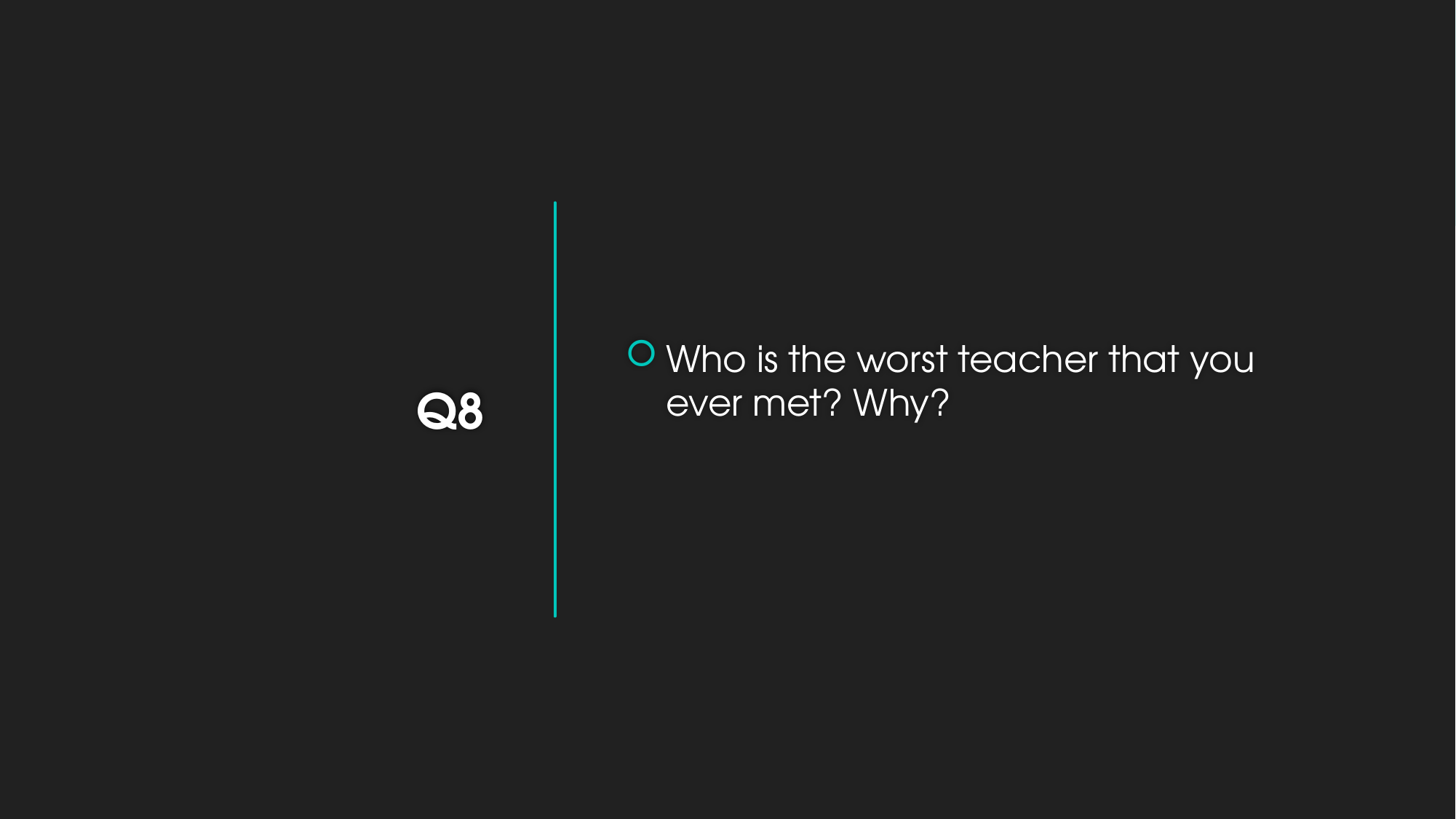

Who is the worst teacher that you ever met? Why?

# Q8